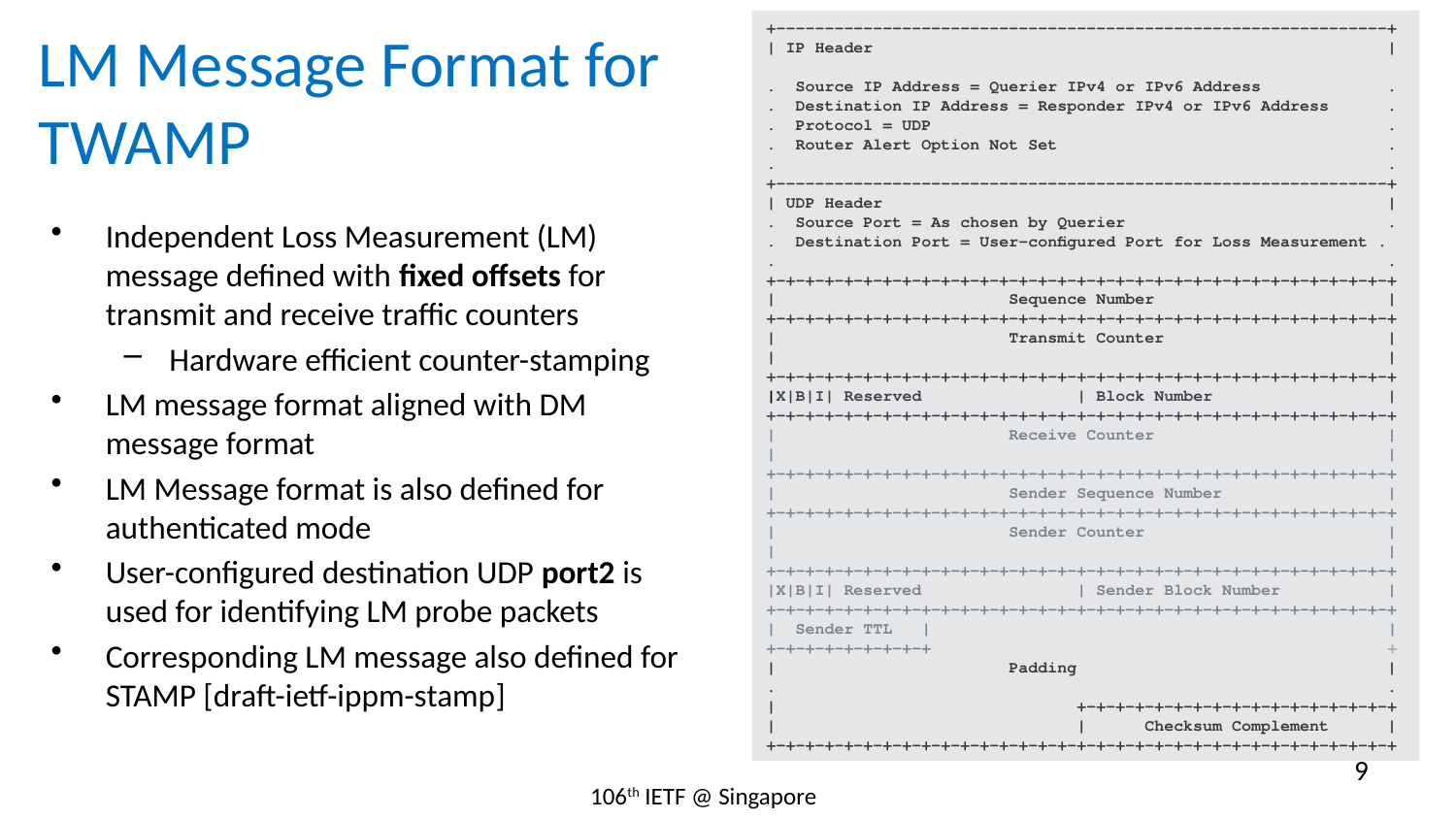

+---------------------------------------------------------------+
| IP Header                                                     |
.  Source IP Address = Querier IPv4 or IPv6 Address             .
.  Destination IP Address = Responder IPv4 or IPv6 Address      .
.  Protocol = UDP                                               .
.  Router Alert Option Not Set                                  .
.                                                               .
+---------------------------------------------------------------+
| UDP Header                                                    |
.  Source Port = As chosen by Querier                           .
.  Destination Port = User-configured Port for Loss Measurement .
.                                                               .
+-+-+-+-+-+-+-+-+-+-+-+-+-+-+-+-+-+-+-+-+-+-+-+-+-+-+-+-+-+-+-+-+
|                        Sequence Number                        |
+-+-+-+-+-+-+-+-+-+-+-+-+-+-+-+-+-+-+-+-+-+-+-+-+-+-+-+-+-+-+-+-+
|                        Transmit Counter                       |
|                                                               |
+-+-+-+-+-+-+-+-+-+-+-+-+-+-+-+-+-+-+-+-+-+-+-+-+-+-+-+-+-+-+-+-+
|X|B|I| Reserved                | Block Number                  |
+-+-+-+-+-+-+-+-+-+-+-+-+-+-+-+-+-+-+-+-+-+-+-+-+-+-+-+-+-+-+-+-+
|                        Receive Counter                        |
|                                                               |
+-+-+-+-+-+-+-+-+-+-+-+-+-+-+-+-+-+-+-+-+-+-+-+-+-+-+-+-+-+-+-+-+
|                        Sender Sequence Number                 |
+-+-+-+-+-+-+-+-+-+-+-+-+-+-+-+-+-+-+-+-+-+-+-+-+-+-+-+-+-+-+-+-+
|                        Sender Counter                         |
|                                                               |
+-+-+-+-+-+-+-+-+-+-+-+-+-+-+-+-+-+-+-+-+-+-+-+-+-+-+-+-+-+-+-+-+
|X|B|I| Reserved                | Sender Block Number           |
+-+-+-+-+-+-+-+-+-+-+-+-+-+-+-+-+-+-+-+-+-+-+-+-+-+-+-+-+-+-+-+-+
|  Sender TTL   |                                               |
+-+-+-+-+-+-+-+-+                                               +
|                        Padding                                |
.                                                               .
|                               +-+-+-+-+-+-+-+-+-+-+-+-+-+-+-+-+
|                               |      Checksum Complement      |
+-+-+-+-+-+-+-+-+-+-+-+-+-+-+-+-+-+-+-+-+-+-+-+-+-+-+-+-+-+-+-+-+
# LM Message Format for TWAMP
Independent Loss Measurement (LM) message defined with fixed offsets for transmit and receive traffic counters
Hardware efficient counter-stamping
LM message format aligned with DM message format
LM Message format is also defined for authenticated mode
User-configured destination UDP port2 is used for identifying LM probe packets
Corresponding LM message also defined for STAMP [draft-ietf-ippm-stamp]
9
106th IETF @ Singapore